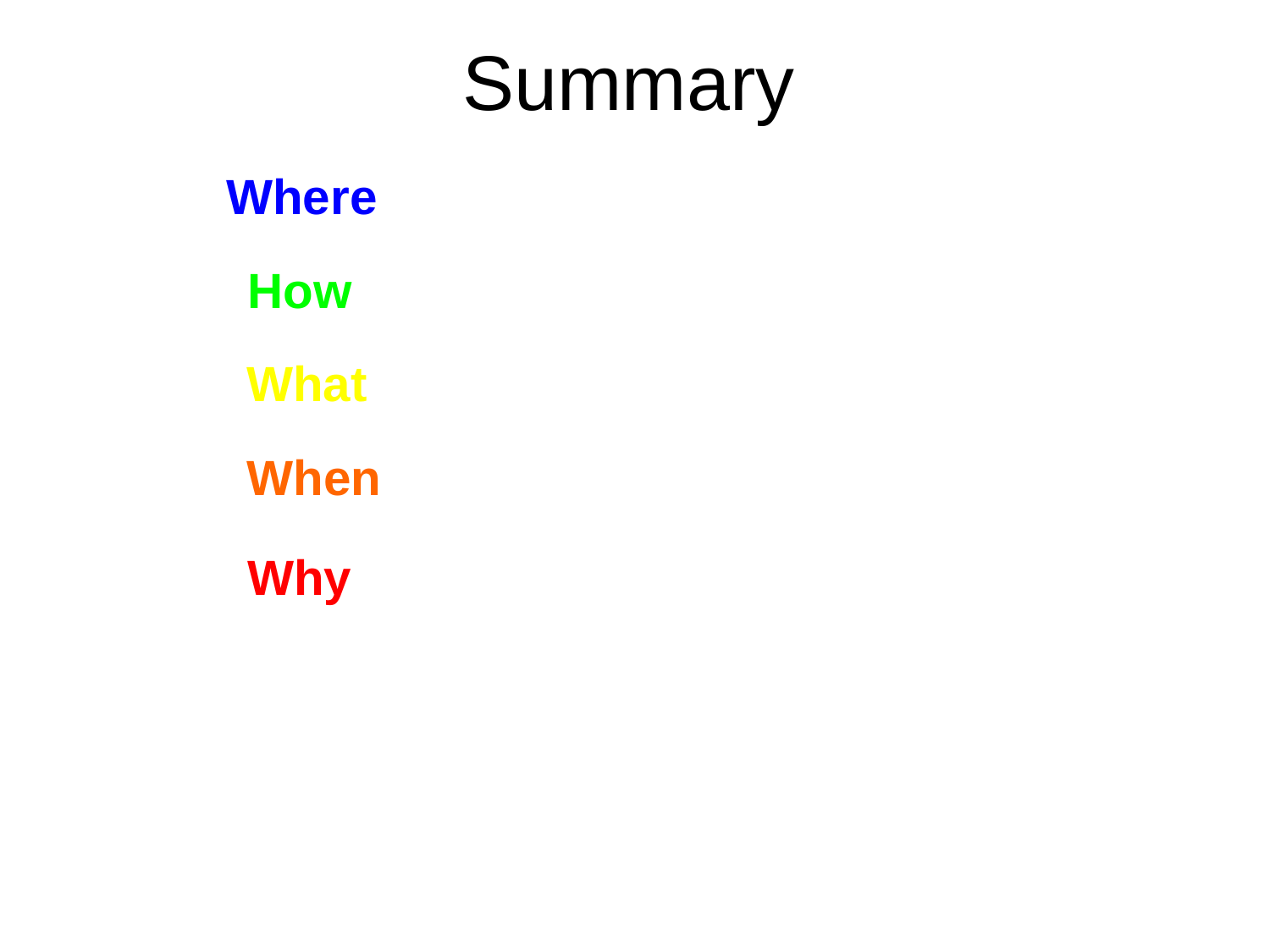

# Summary
 Where
 How
 What
 When
 Why